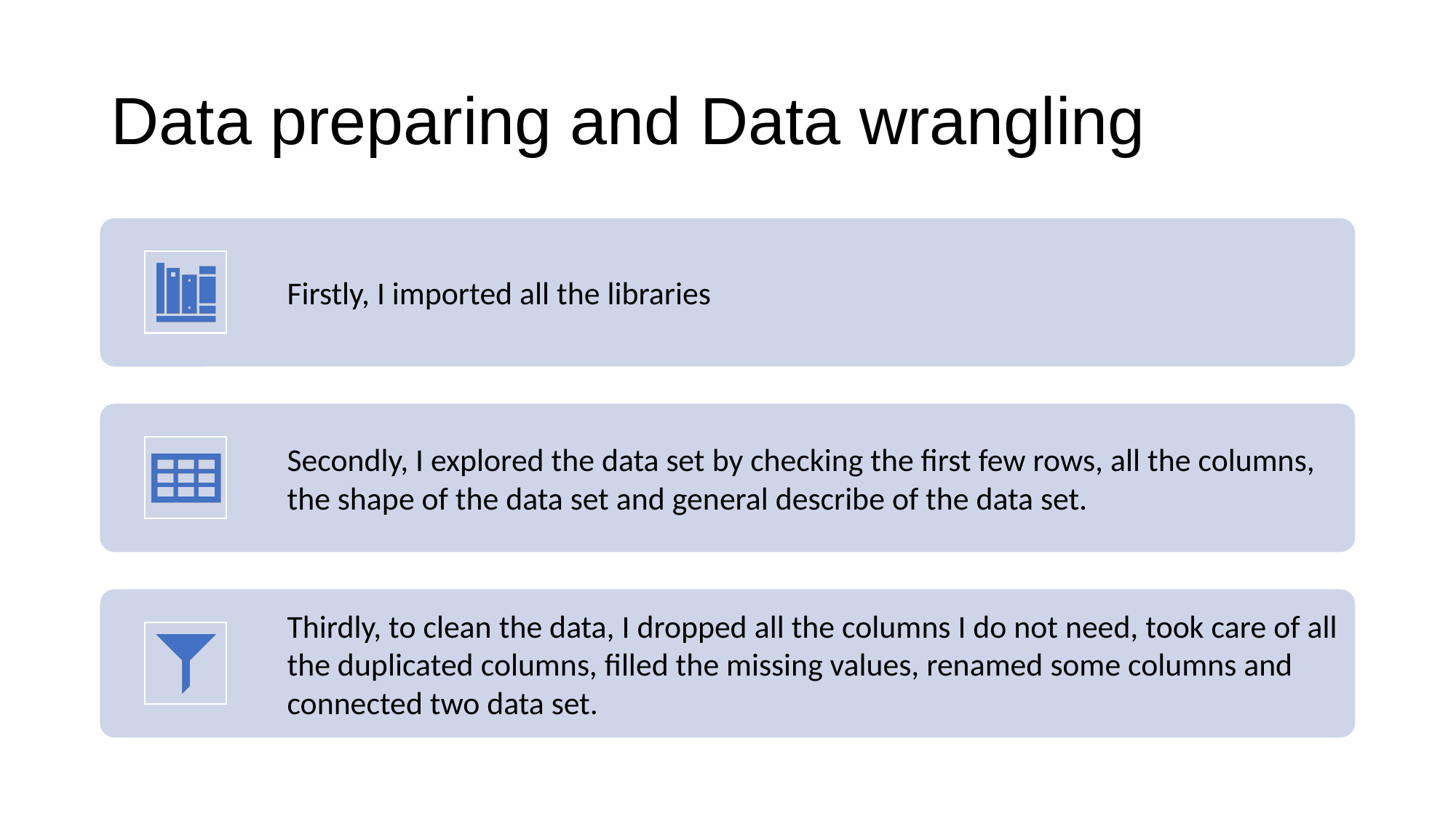

# Data preparing and Data wrangling
Firstly, I imported all the libraries
Secondly, I explored the data set by checking the first few rows, all the columns, the shape of the data set and general describe of the data set.
Thirdly, to clean the data, I dropped all the columns I do not need, took care of all the duplicated columns, filled the missing values, renamed some columns and connected two data set.